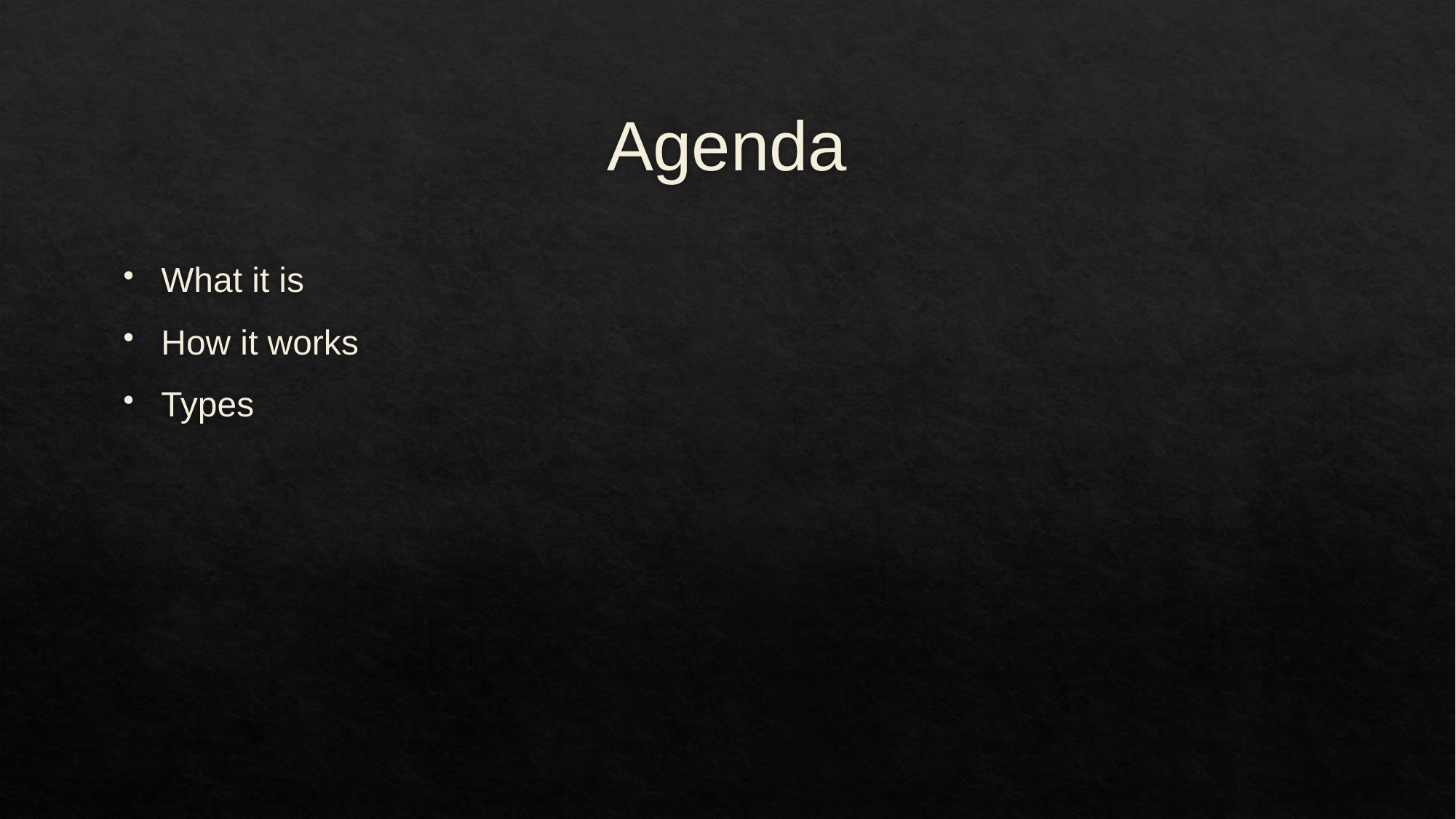

# Agenda
What it is
How it works
Types